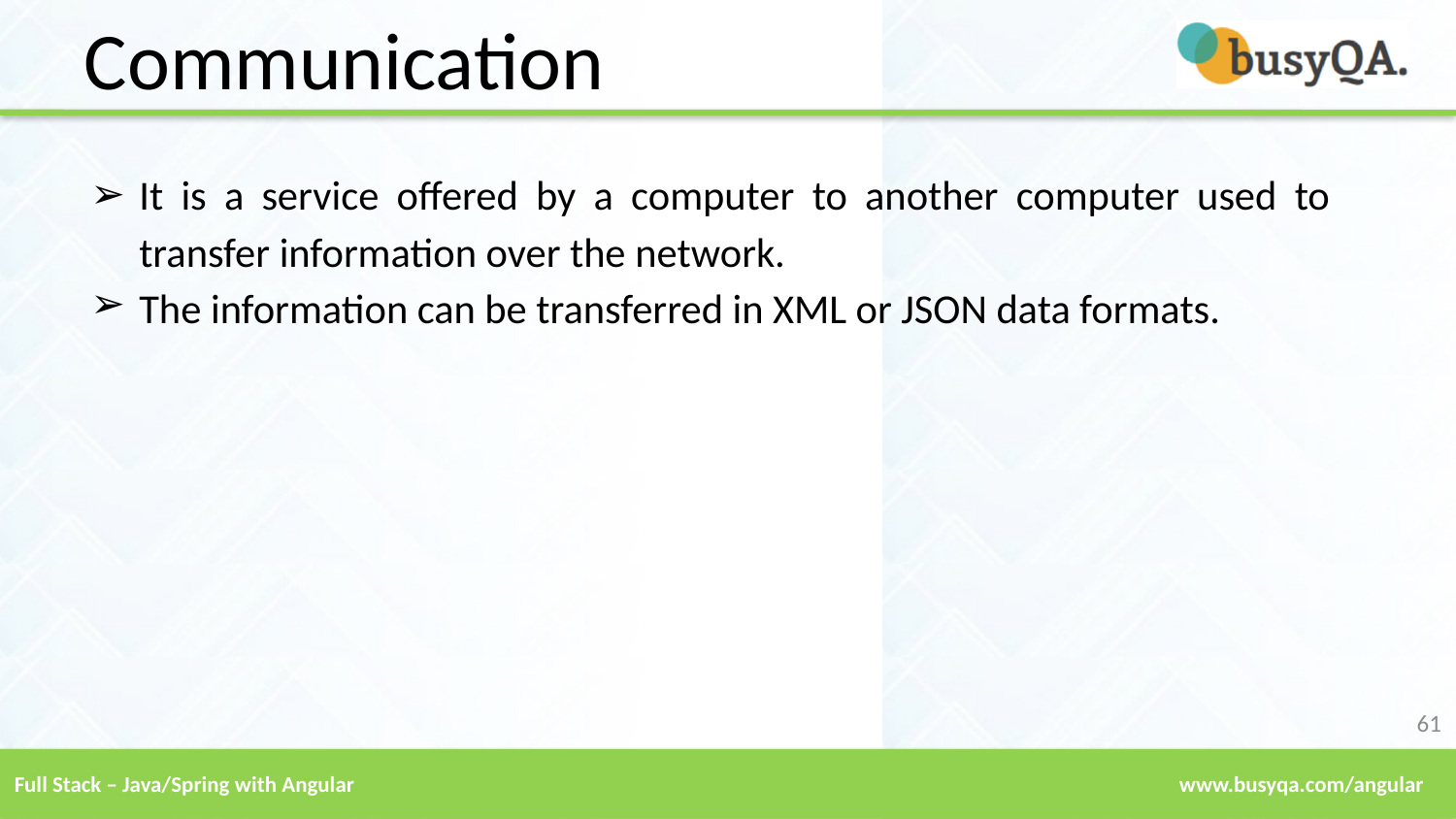

Communication
It is a service offered by a computer to another computer used to transfer information over the network.
The information can be transferred in XML or JSON data formats.